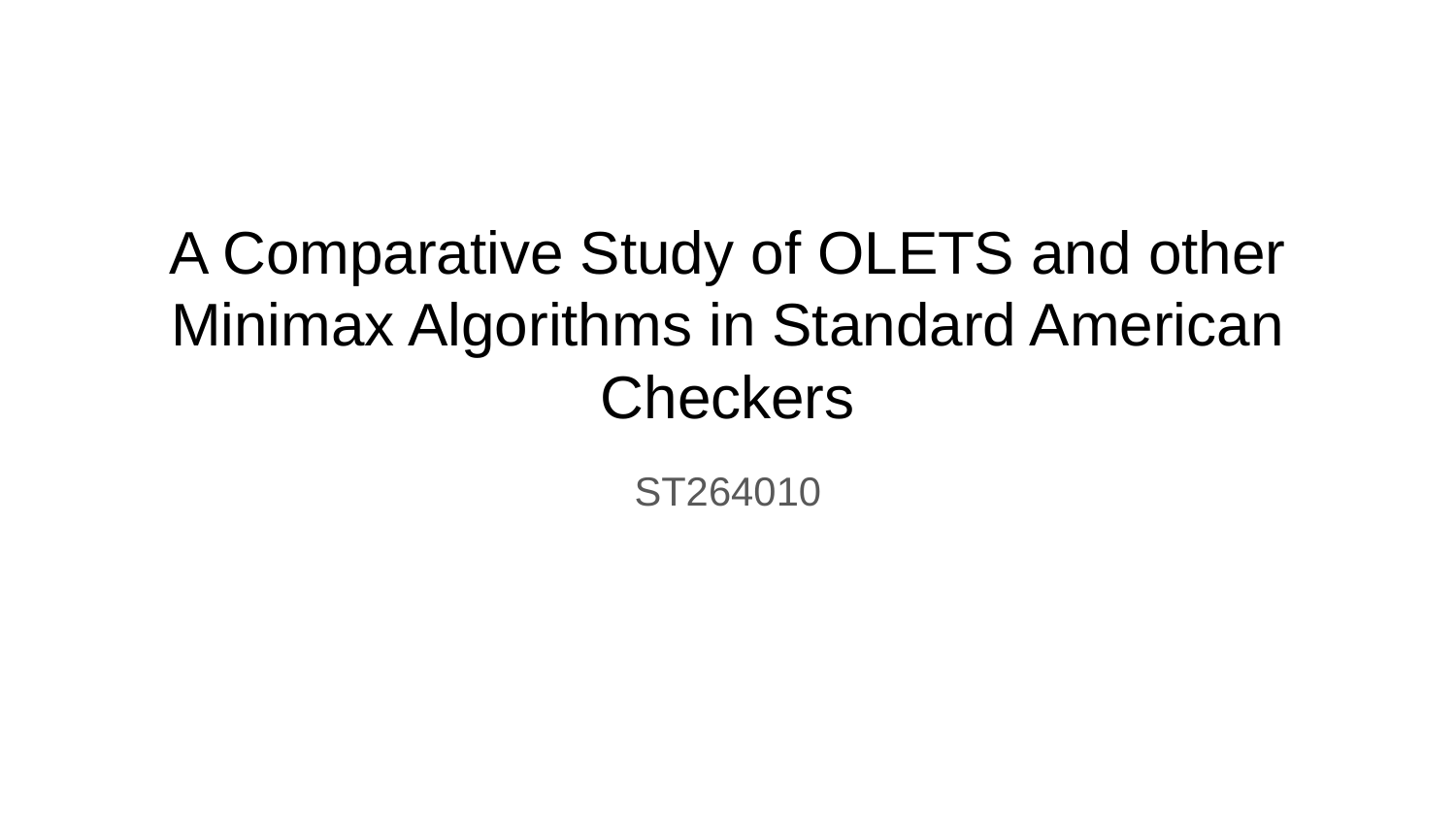

# A Comparative Study of OLETS and other Minimax Algorithms in Standard American Checkers
ST264010